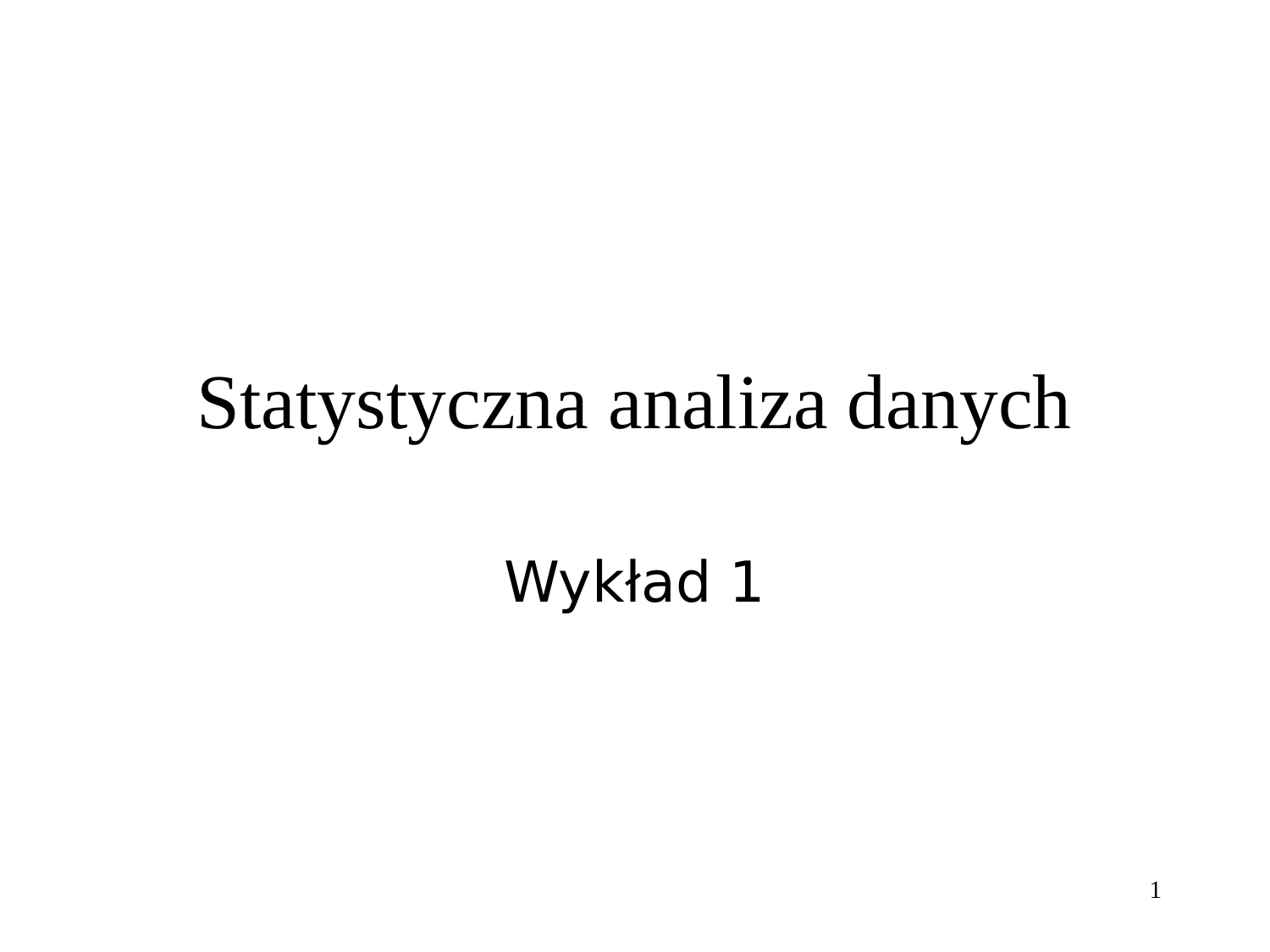

# Statystyczna analiza danych
Wykład 1
1